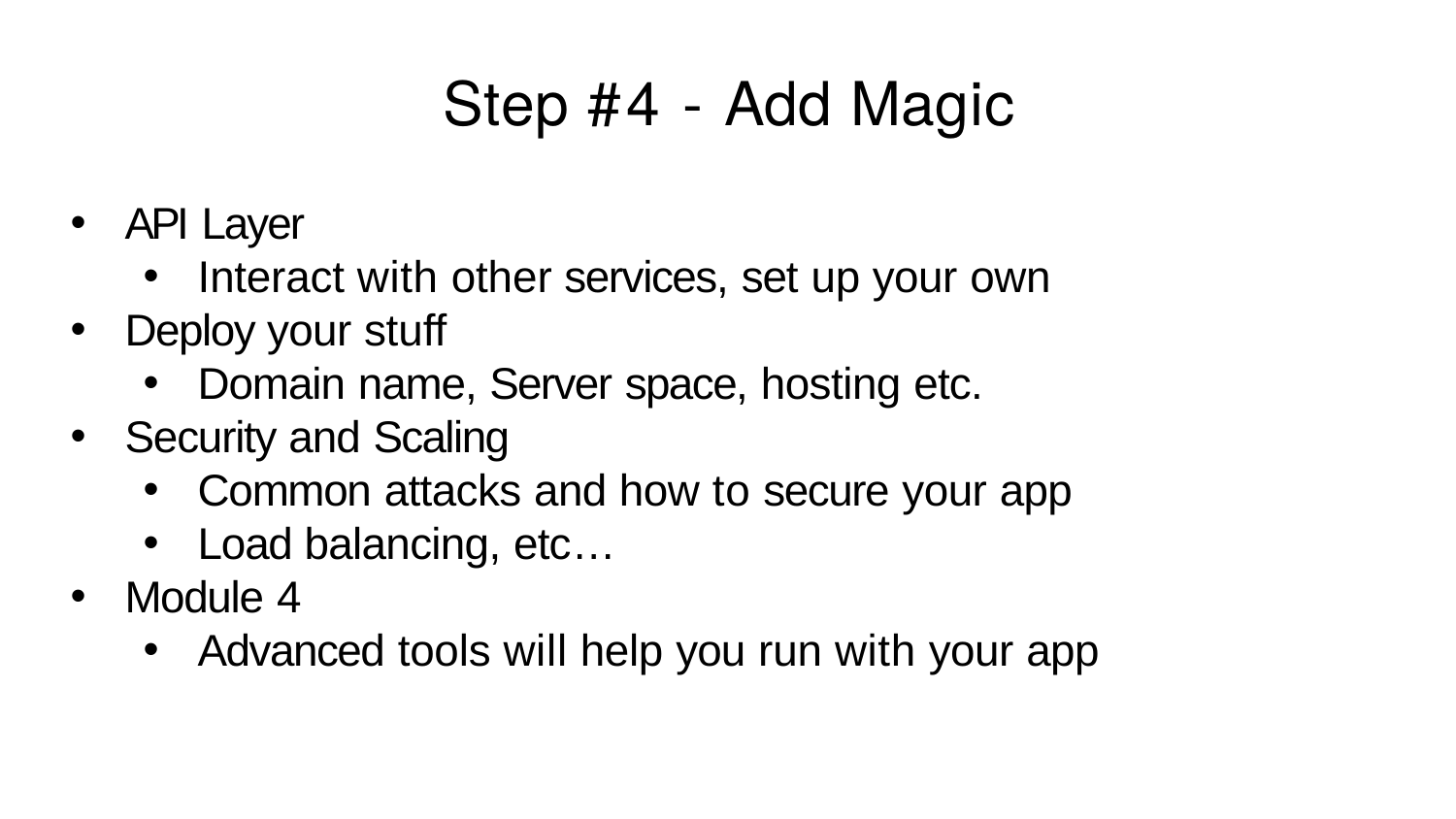

# Step #4 - Add Magic
API Layer
Interact with other services, set up your own
Deploy your stuff
Domain name, Server space, hosting etc.
Security and Scaling
Common attacks and how to secure your app
Load balancing, etc…
Module 4
Advanced tools will help you run with your app